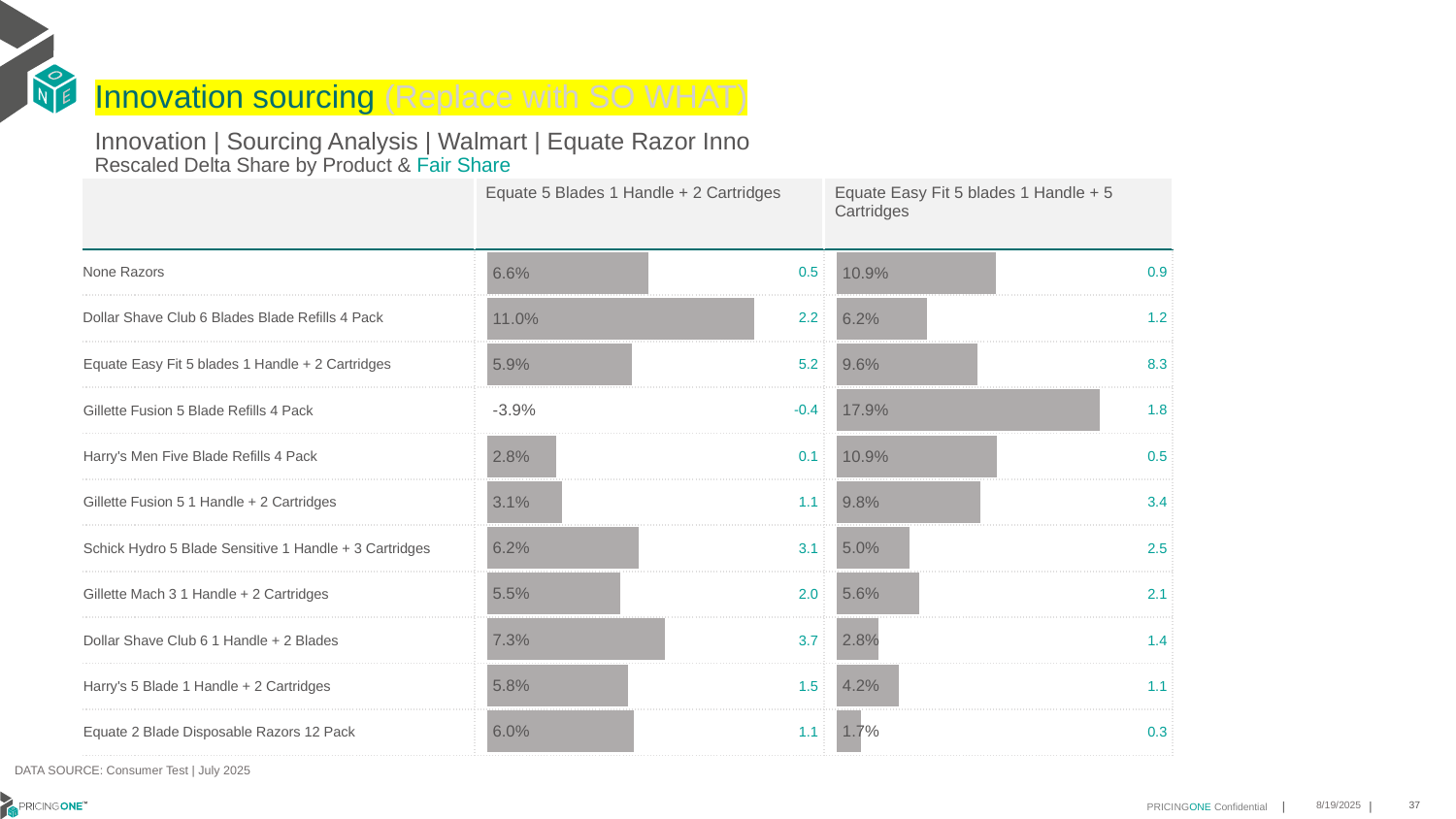

# Innovation sourcing (Replace with SO WHAT)
Innovation | Sourcing Analysis | Walmart | Equate Razor Inno
Rescaled Delta Share by Product & Fair Share
|  | Equate 5 Blades 1 Handle + 2 Cartridges | Equate Easy Fit 5 blades 1 Handle + 5 Cartridges |
| --- | --- | --- |
| None Razors | 0.5 | 0.9 |
| Dollar Shave Club 6 Blades Blade Refills 4 Pack | 2.2 | 1.2 |
| Equate Easy Fit 5 blades 1 Handle + 2 Cartridges | 5.2 | 8.3 |
| Gillette Fusion 5 Blade Refills 4 Pack | -0.4 | 1.8 |
| Harry's Men Five Blade Refills 4 Pack | 0.1 | 0.5 |
| Gillette Fusion 5 1 Handle + 2 Cartridges | 1.1 | 3.4 |
| Schick Hydro 5 Blade Sensitive 1 Handle + 3 Cartridges | 3.1 | 2.5 |
| Gillette Mach 3 1 Handle + 2 Cartridges | 2.0 | 2.1 |
| Dollar Shave Club 6 1 Handle + 2 Blades | 3.7 | 1.4 |
| Harry's 5 Blade 1 Handle + 2 Cartridges | 1.5 | 1.1 |
| Equate 2 Blade Disposable Razors 12 Pack | 1.1 | 0.3 |

### Chart

| Category | Equate 5 Blades 1 Handle + 2 Cartridges |
|---|---|
| None Razors | 0.06618861079479064 |
| Dollar Shave Club 6 Blades Blade Refills 4 Pack | 0.10958968067286384 |
| Equate Easy Fit 5 blades 1 Handle + 2 Cartridges | 0.05932689625304573 |
| Gillette Fusion 5 Blade Refills 4 Pack | -0.039359026423734136 |
| Harry's Men Five Blade Refills 4 Pack | 0.028452907825110473 |
| Gillette Fusion 5 1 Handle + 2 Cartridges | 0.03072756840084549 |
| Schick Hydro 5 Blade Sensitive 1 Handle + 3 Cartridges | 0.062198155125165355 |
| Gillette Mach 3 1 Handle + 2 Cartridges | 0.054707437465234245 |
| Dollar Shave Club 6 1 Handle + 2 Blades | 0.07298529567093269 |
| Harry's 5 Blade 1 Handle + 2 Cartridges | 0.0576186797629413 |
| Equate 2 Blade Disposable Razors 12 Pack | 0.060365126727490344 |

### Chart

| Category | Equate Easy Fit 5 blades 1 Handle + 5 Cartridges |
|---|---|
| None Razors | 0.10870439918634851 |
| Dollar Shave Club 6 Blades Blade Refills 4 Pack | 0.06170182826175026 |
| Equate Easy Fit 5 blades 1 Handle + 2 Cartridges | 0.09597556221324446 |
| Gillette Fusion 5 Blade Refills 4 Pack | 0.17914028778504087 |
| Harry's Men Five Blade Refills 4 Pack | 0.10920028981350498 |
| Gillette Fusion 5 1 Handle + 2 Cartridges | 0.09785469702210706 |
| Schick Hydro 5 Blade Sensitive 1 Handle + 3 Cartridges | 0.049847543326949226 |
| Gillette Mach 3 1 Handle + 2 Cartridges | 0.05631366020384797 |
| Dollar Shave Club 6 1 Handle + 2 Blades | 0.028430648427963286 |
| Harry's 5 Blade 1 Handle + 2 Cartridges | 0.042039703480293025 |
| Equate 2 Blade Disposable Razors 12 Pack | 0.01659387671986144 |
DATA SOURCE: Consumer Test | July 2025

8/19/2025
37